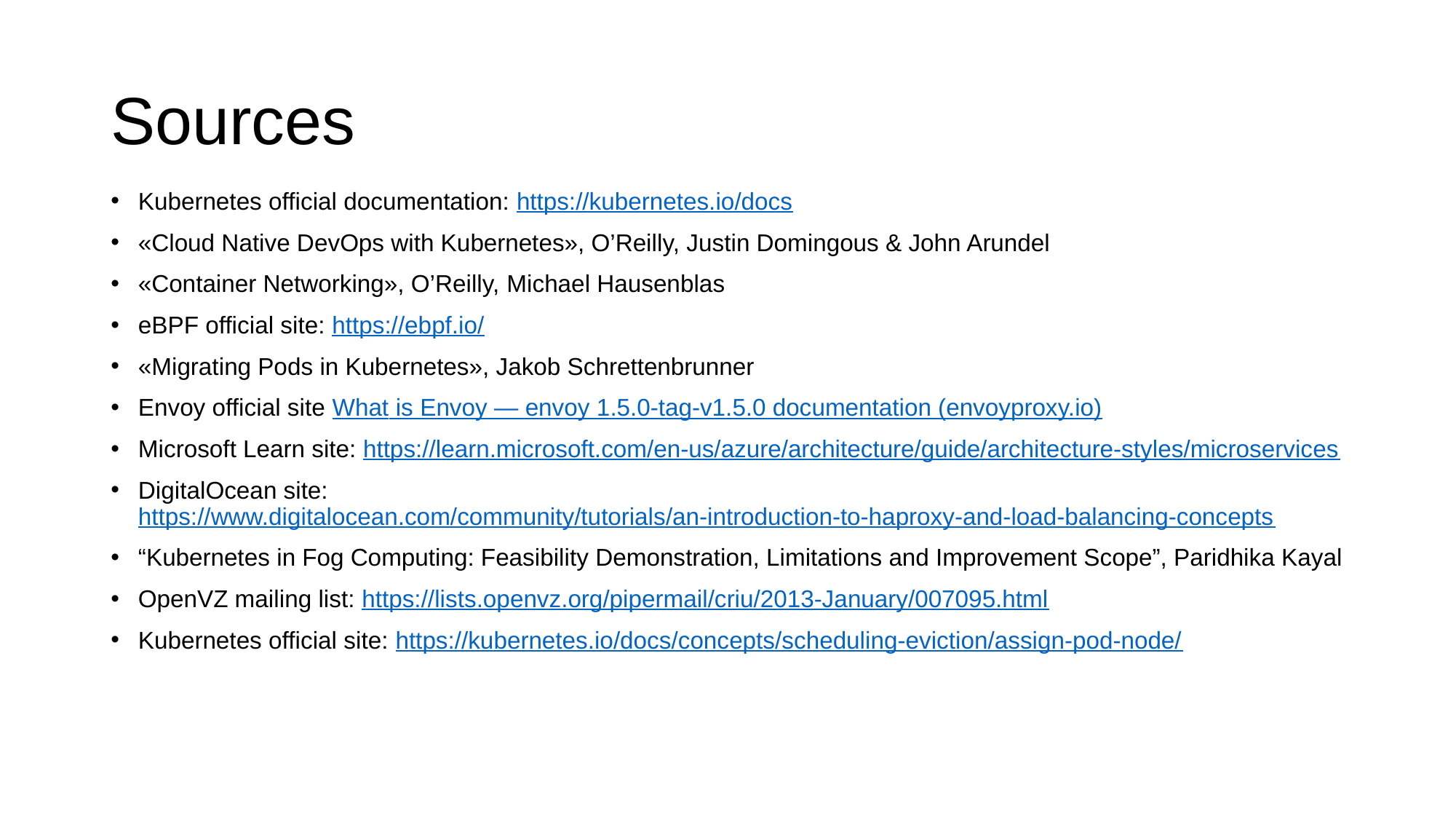

# Sources
Kubernetes official documentation: https://kubernetes.io/docs
«Cloud Native DevOps with Kubernetes», O’Reilly, Justin Domingous & John Arundel
«Container Networking», O’Reilly, Michael Hausenblas
eBPF official site: https://ebpf.io/
«Migrating Pods in Kubernetes», Jakob Schrettenbrunner
Envoy official site What is Envoy — envoy 1.5.0-tag-v1.5.0 documentation (envoyproxy.io)
Microsoft Learn site: https://learn.microsoft.com/en-us/azure/architecture/guide/architecture-styles/microservices
DigitalOcean site: https://www.digitalocean.com/community/tutorials/an-introduction-to-haproxy-and-load-balancing-concepts
“Kubernetes in Fog Computing: Feasibility Demonstration, Limitations and Improvement Scope”, Paridhika Kayal
OpenVZ mailing list: https://lists.openvz.org/pipermail/criu/2013-January/007095.html
Kubernetes official site: https://kubernetes.io/docs/concepts/scheduling-eviction/assign-pod-node/